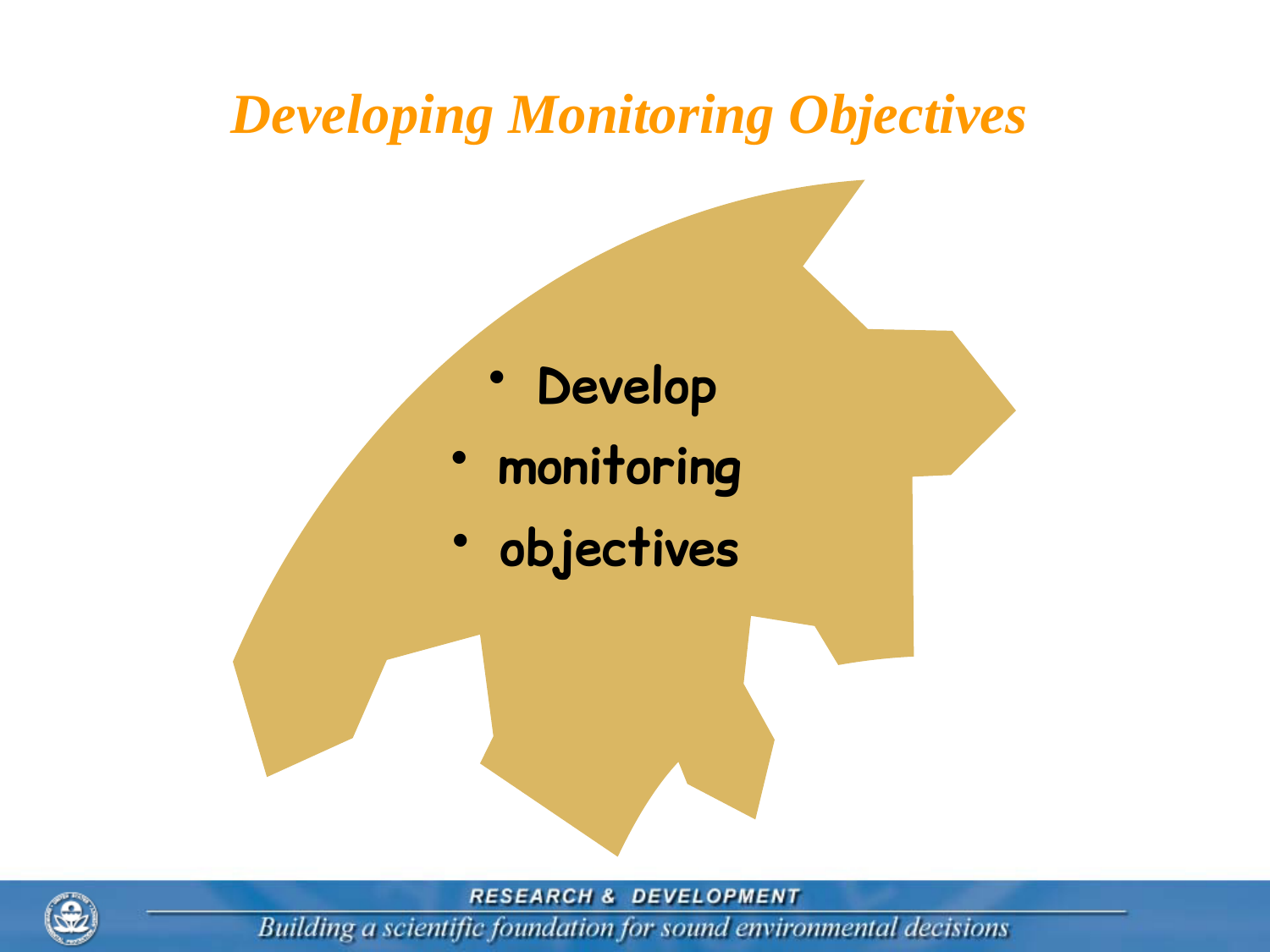

# Developing Monitoring Objectives

Develop
monitoring
objectives